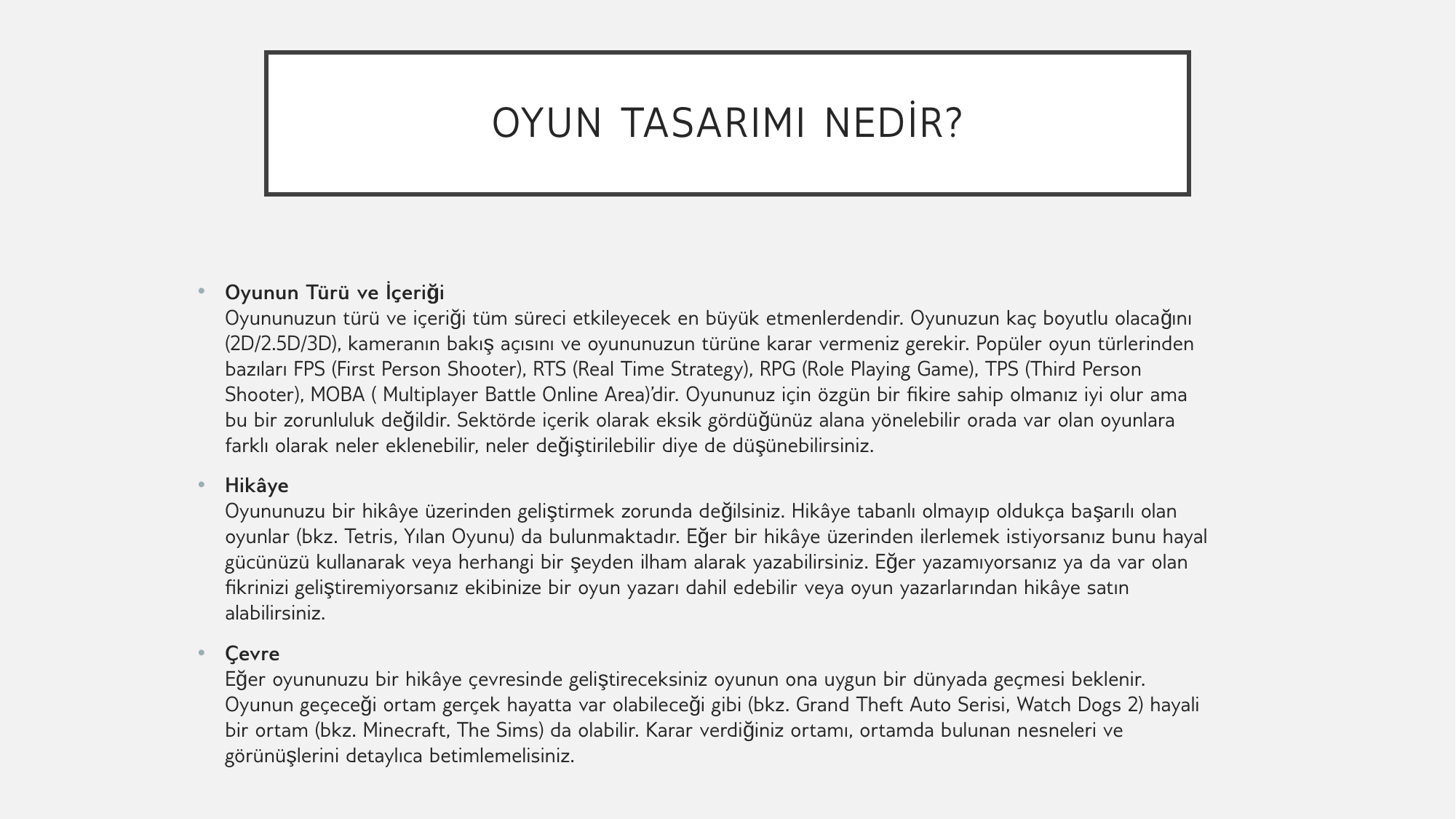

# Oyun TASARIMI NEDİR?

Oyunun Türü ve İçeriği
Oyununuzun türü ve içeriği tüm süreci etkileyecek en büyük etmenlerdendir. Oyunuzun kaç boyutlu olacağını (2D/2.5D/3D), kameranın bakış açısını ve oyununuzun türüne karar vermeniz gerekir. Popüler oyun türlerinden bazıları FPS (First Person Shooter), RTS (Real Time Strategy), RPG (Role Playing Game), TPS (Third Person Shooter), MOBA ( Multiplayer Battle Online Area)’dir. Oyununuz için özgün bir fikire sahip olmanız iyi olur ama bu bir zorunluluk değildir. Sektörde içerik olarak eksik gördüğünüz alana yönelebilir orada var olan oyunlara farklı olarak neler eklenebilir, neler değiştirilebilir diye de düşünebilirsiniz.
Hikâye
Oyununuzu bir hikâye üzerinden geliştirmek zorunda değilsiniz. Hikâye tabanlı olmayıp oldukça başarılı olan oyunlar (bkz. Tetris, Yılan Oyunu) da bulunmaktadır. Eğer bir hikâye üzerinden ilerlemek istiyorsanız bunu hayal gücünüzü kullanarak veya herhangi bir şeyden ilham alarak yazabilirsiniz. Eğer yazamıyorsanız ya da var olan fikrinizi geliştiremiyorsanız ekibinize bir oyun yazarı dahil edebilir veya oyun yazarlarından hikâye satın alabilirsiniz.
Çevre
Eğer oyununuzu bir hikâye çevresinde geliştireceksiniz oyunun ona uygun bir dünyada geçmesi beklenir. Oyunun geçeceği ortam gerçek hayatta var olabileceği gibi (bkz. Grand Theft Auto Serisi, Watch Dogs 2) hayali bir ortam (bkz. Minecraft, The Sims) da olabilir. Karar verdiğiniz ortamı, ortamda bulunan nesneleri ve görünüşlerini detaylıca betimlemelisiniz.